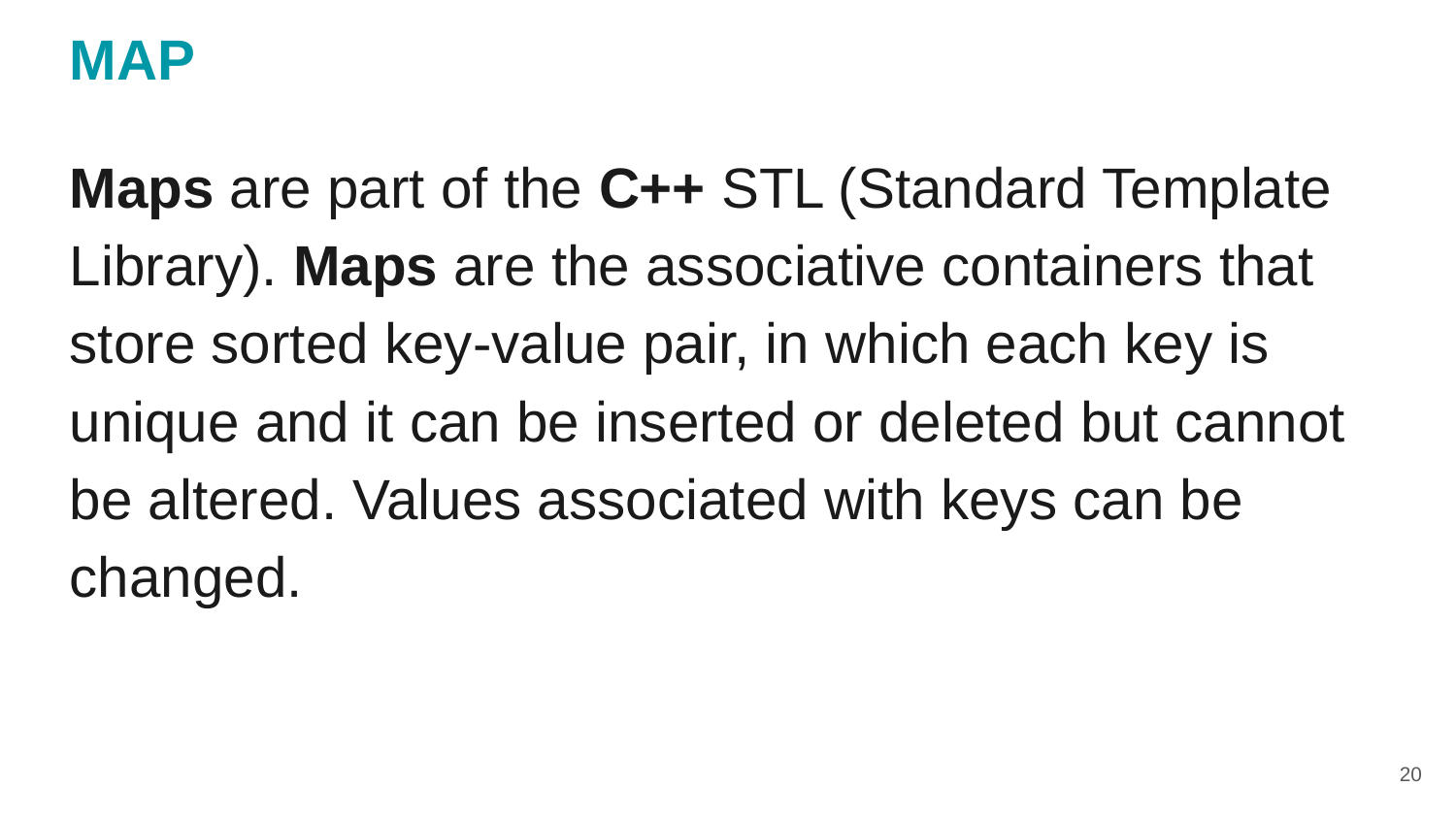

# MAP
Maps are part of the C++ STL (Standard Template Library). Maps are the associative containers that store sorted key-value pair, in which each key is unique and it can be inserted or deleted but cannot be altered. Values associated with keys can be changed.

20